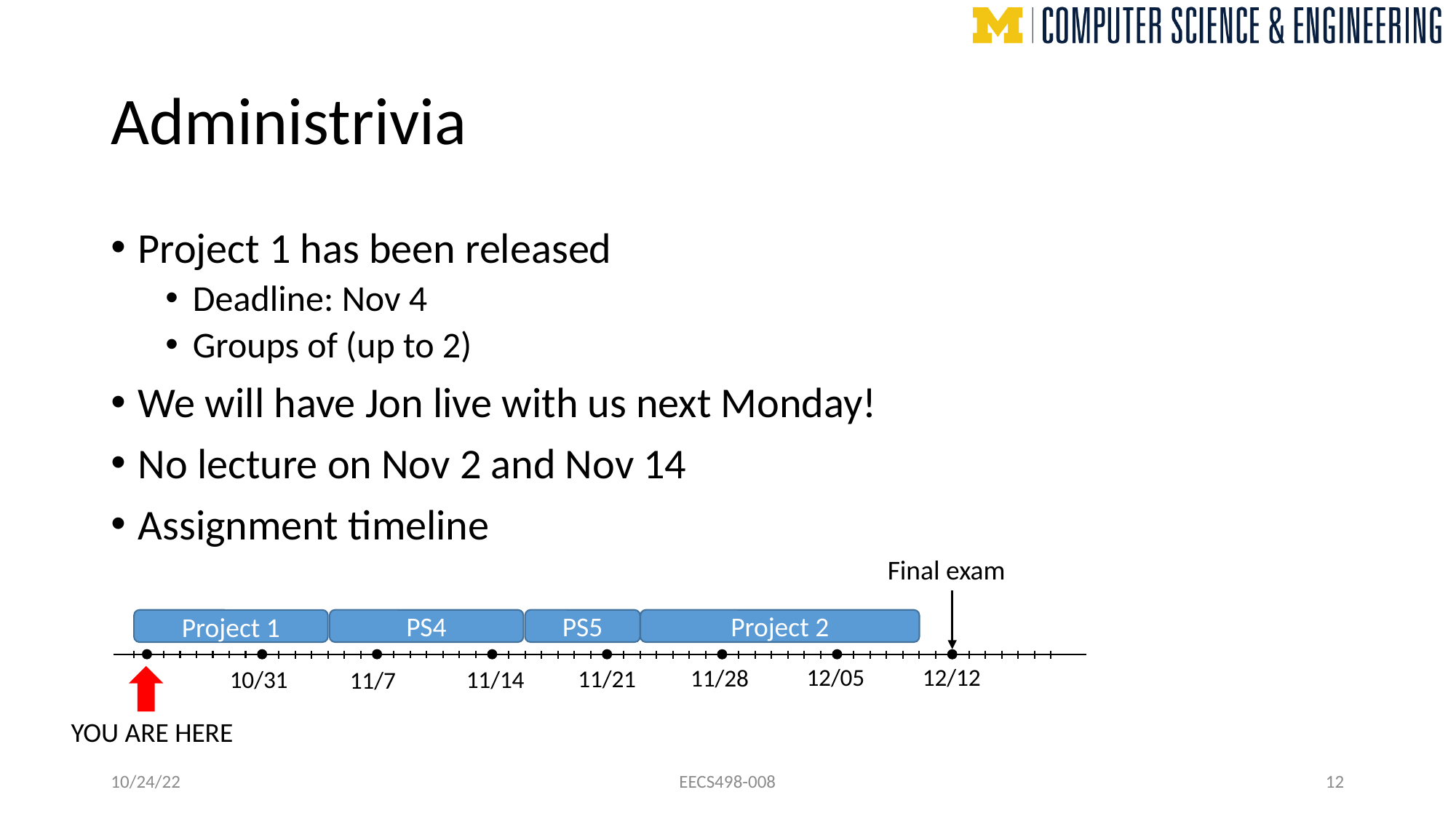

# Administrivia
Project 1 has been released
Deadline: Nov 4
Groups of (up to 2)
We will have Jon live with us next Monday!
No lecture on Nov 2 and Nov 14
Assignment timeline
Final exam
PS4
PS5
Project 2
Project 1

12/12
12/05
11/28
11/21
10/31
11/14
11/7

YOU ARE HERE
10/24/22
EECS498-008
12